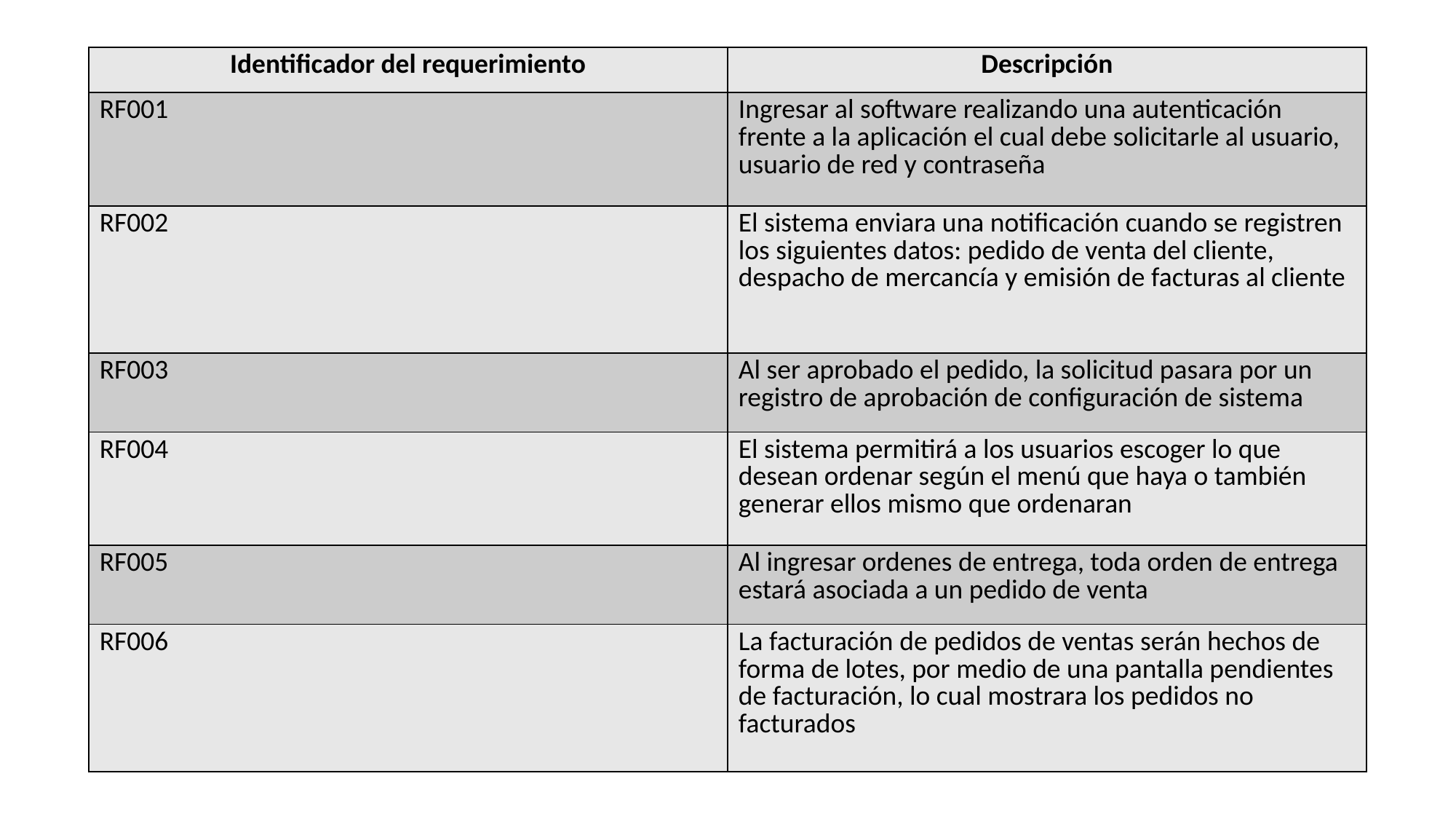

| Identificador del requerimiento | Descripción |
| --- | --- |
| RF001 | Ingresar al software realizando una autenticación frente a la aplicación el cual debe solicitarle al usuario, usuario de red y contraseña |
| RF002 | El sistema enviara una notificación cuando se registren los siguientes datos: pedido de venta del cliente, despacho de mercancía y emisión de facturas al cliente |
| RF003 | Al ser aprobado el pedido, la solicitud pasara por un registro de aprobación de configuración de sistema |
| RF004 | El sistema permitirá a los usuarios escoger lo que desean ordenar según el menú que haya o también generar ellos mismo que ordenaran |
| RF005 | Al ingresar ordenes de entrega, toda orden de entrega estará asociada a un pedido de venta |
| RF006 | La facturación de pedidos de ventas serán hechos de forma de lotes, por medio de una pantalla pendientes de facturación, lo cual mostrara los pedidos no facturados |